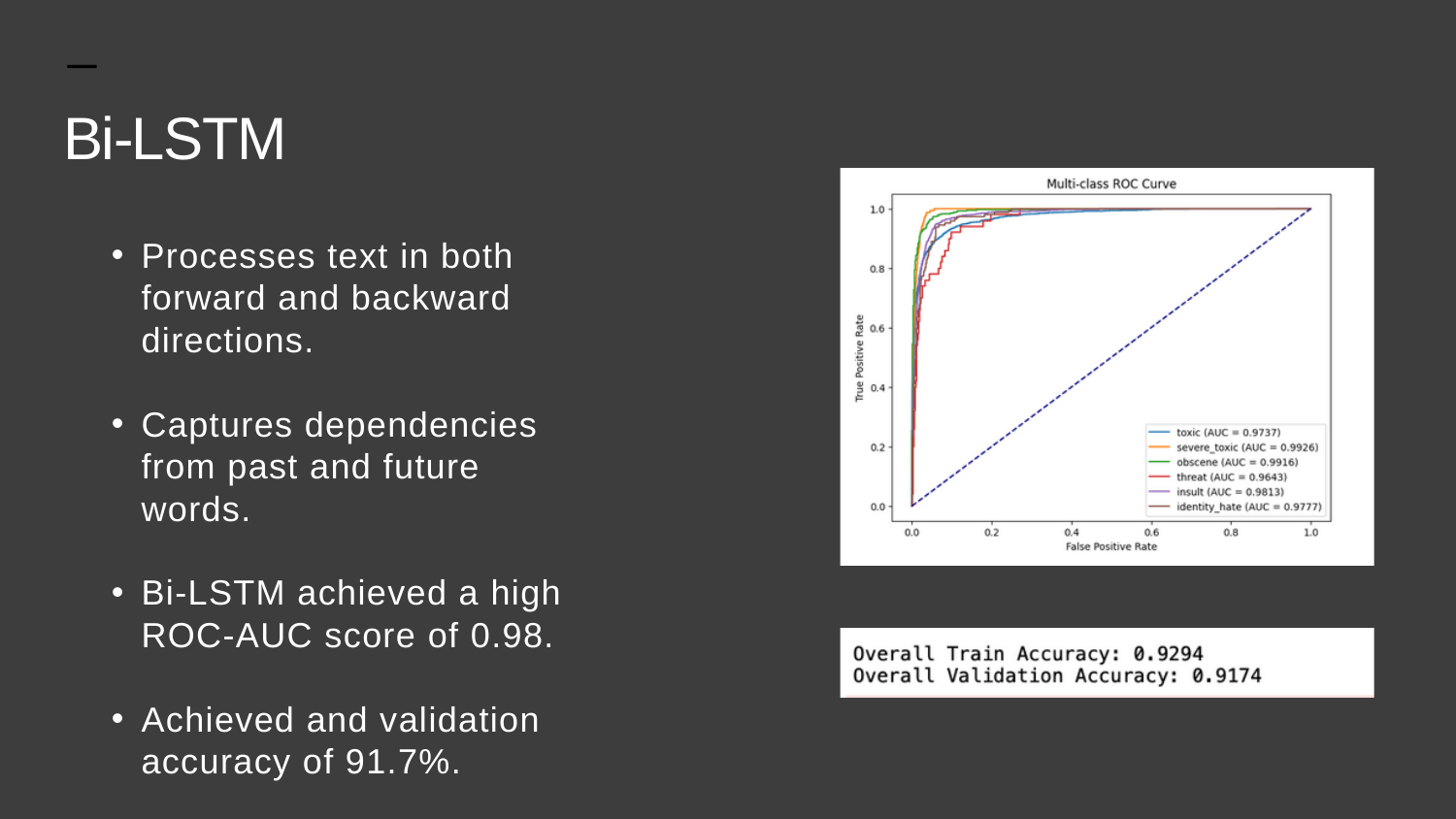

Bi-LSTM

Processes text in both forward and backward directions.

Captures dependencies from past and future words.

Bi-LSTM achieved a high ROC-AUC score of 0.98.

Achieved and validation accuracy of 91.7%.